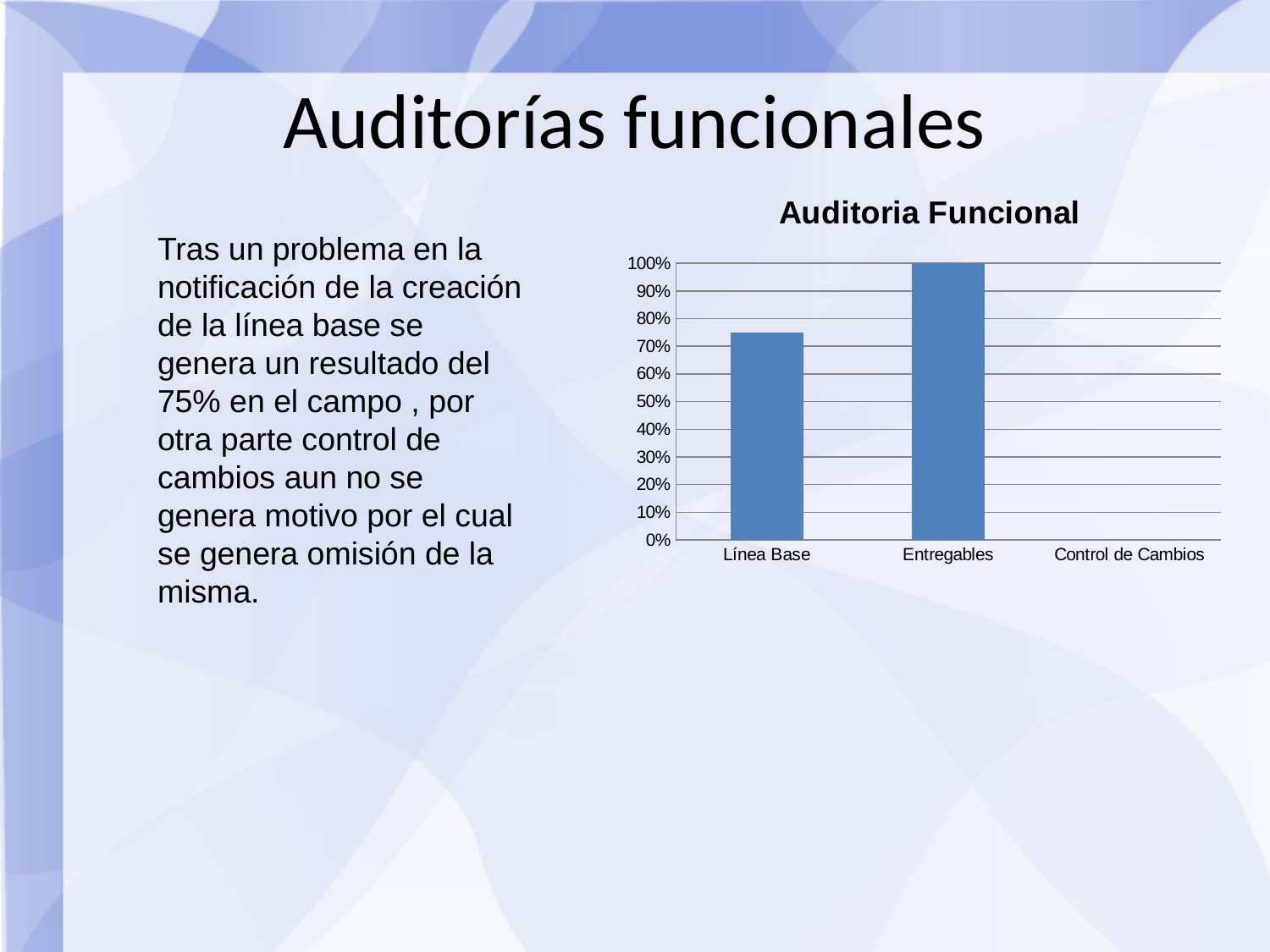

Auditorías funcionales

### Chart: Auditoria Funcional

| Category |  |
|---|---|
| Línea Base | 0.75 |
| Entregables | 1.0 |
| Control de Cambios | 0.0 |
Tras un problema en la notificación de la creación de la línea base se genera un resultado del 75% en el campo , por otra parte control de cambios aun no se genera motivo por el cual se genera omisión de la misma.